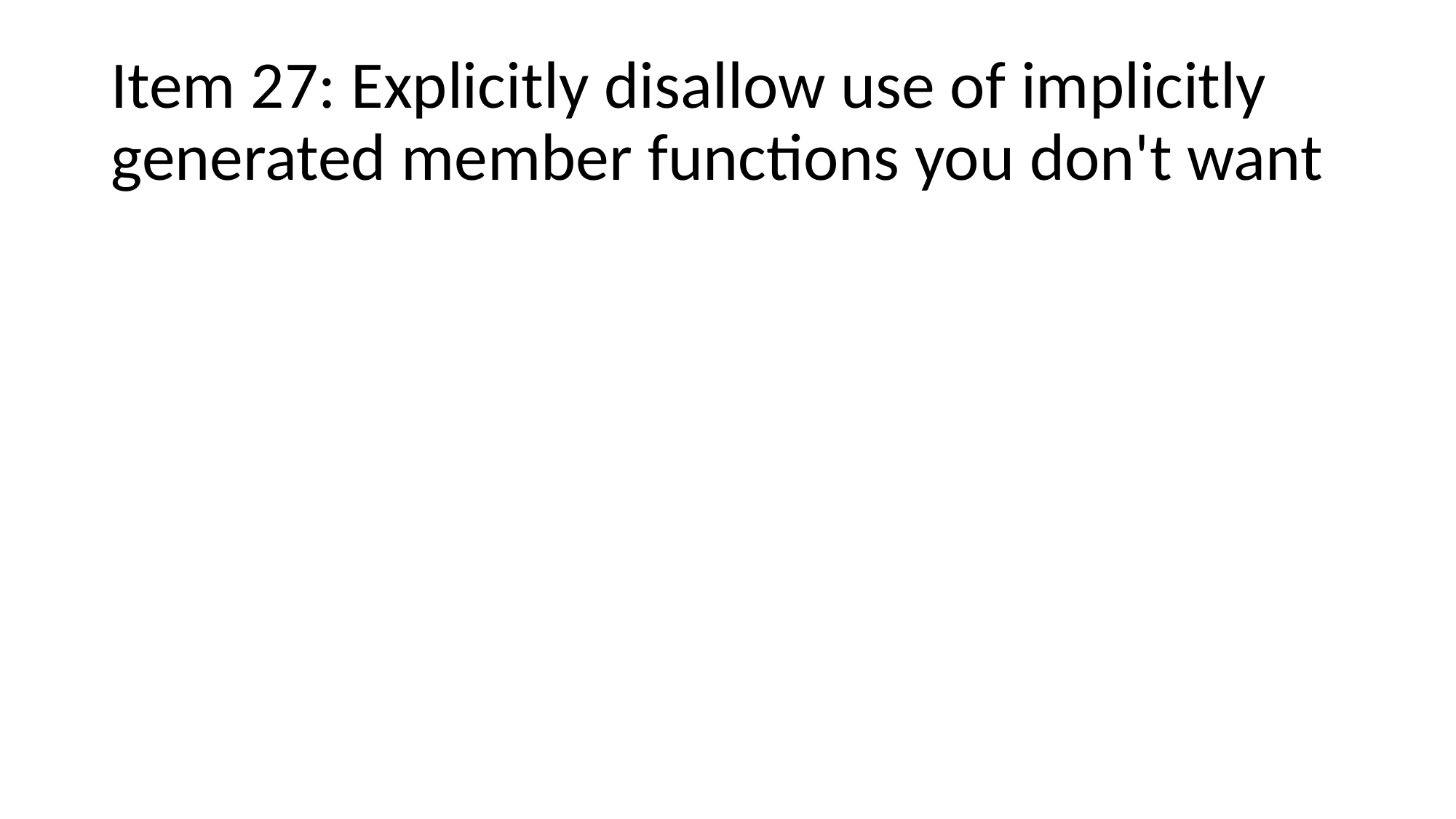

# Item 27: Explicitly disallow use of implicitly generated member functions you don't want